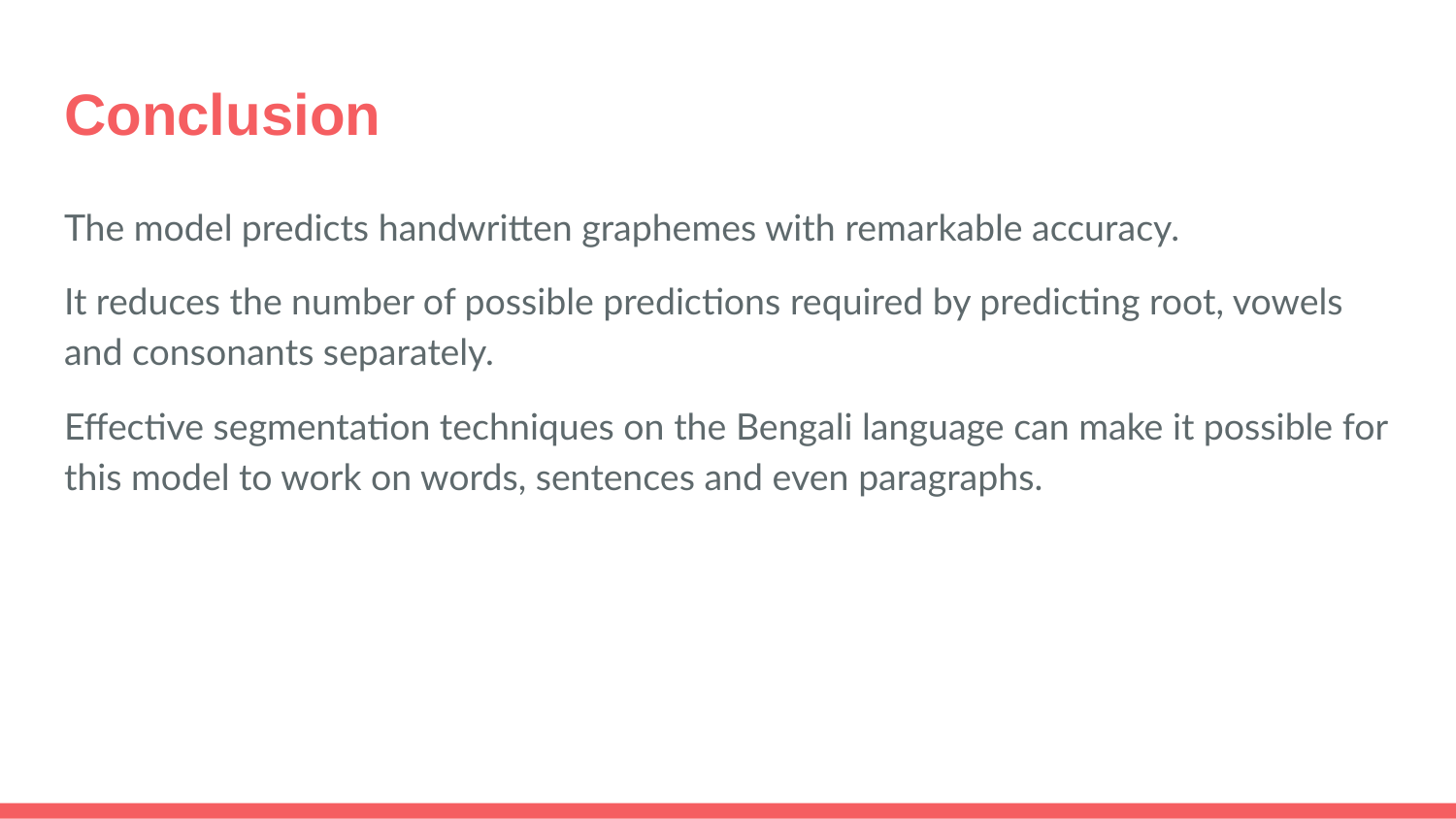

# Conclusion
The model predicts handwritten graphemes with remarkable accuracy.
It reduces the number of possible predictions required by predicting root, vowels and consonants separately.
Effective segmentation techniques on the Bengali language can make it possible for this model to work on words, sentences and even paragraphs.